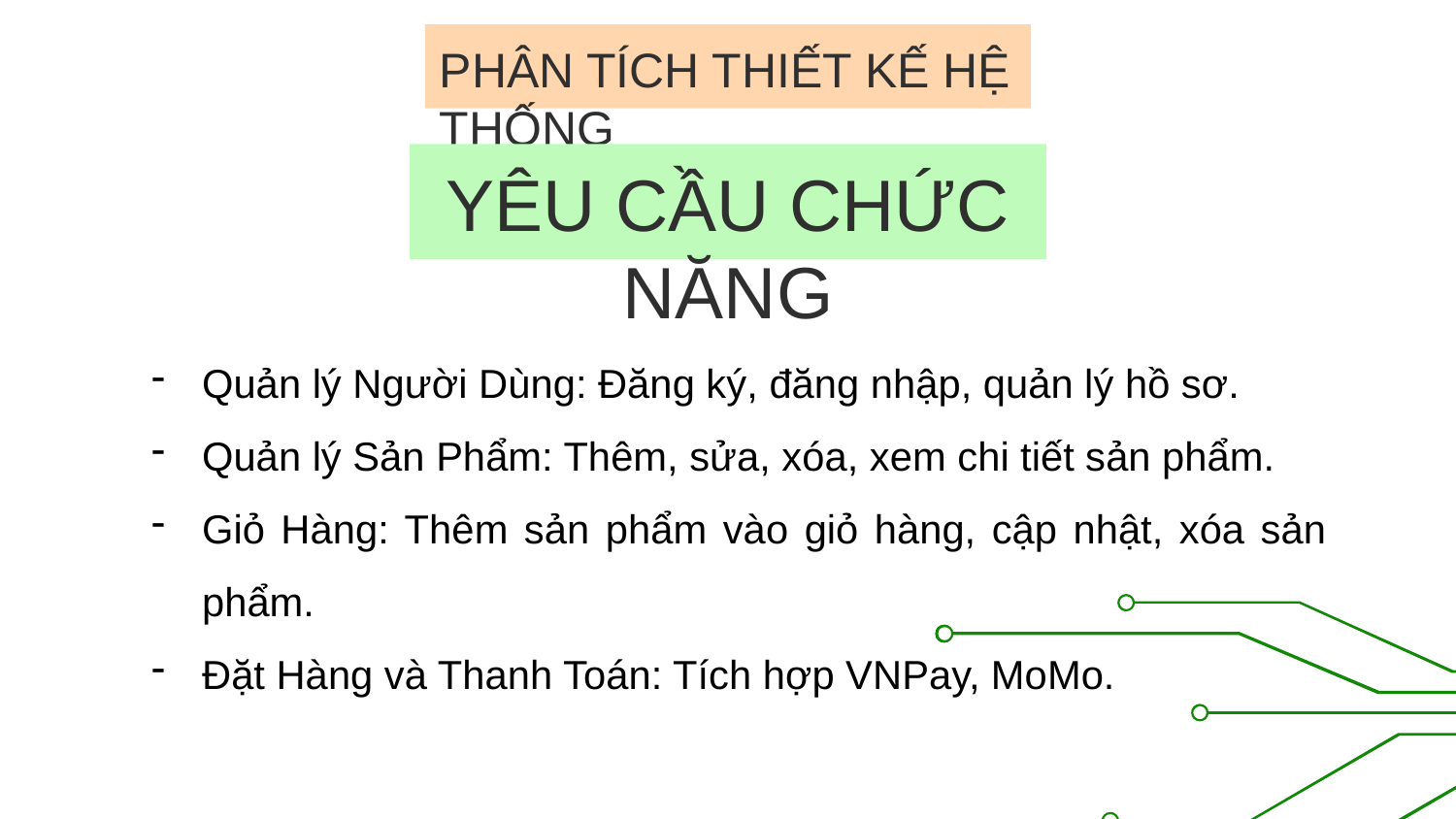

# PHÂN TÍCH THIẾT KẾ HỆ THỐNG
YÊU CẦU CHỨC NĂNG
Quản lý Người Dùng: Đăng ký, đăng nhập, quản lý hồ sơ.
Quản lý Sản Phẩm: Thêm, sửa, xóa, xem chi tiết sản phẩm.
Giỏ Hàng: Thêm sản phẩm vào giỏ hàng, cập nhật, xóa sản phẩm.
Đặt Hàng và Thanh Toán: Tích hợp VNPay, MoMo.